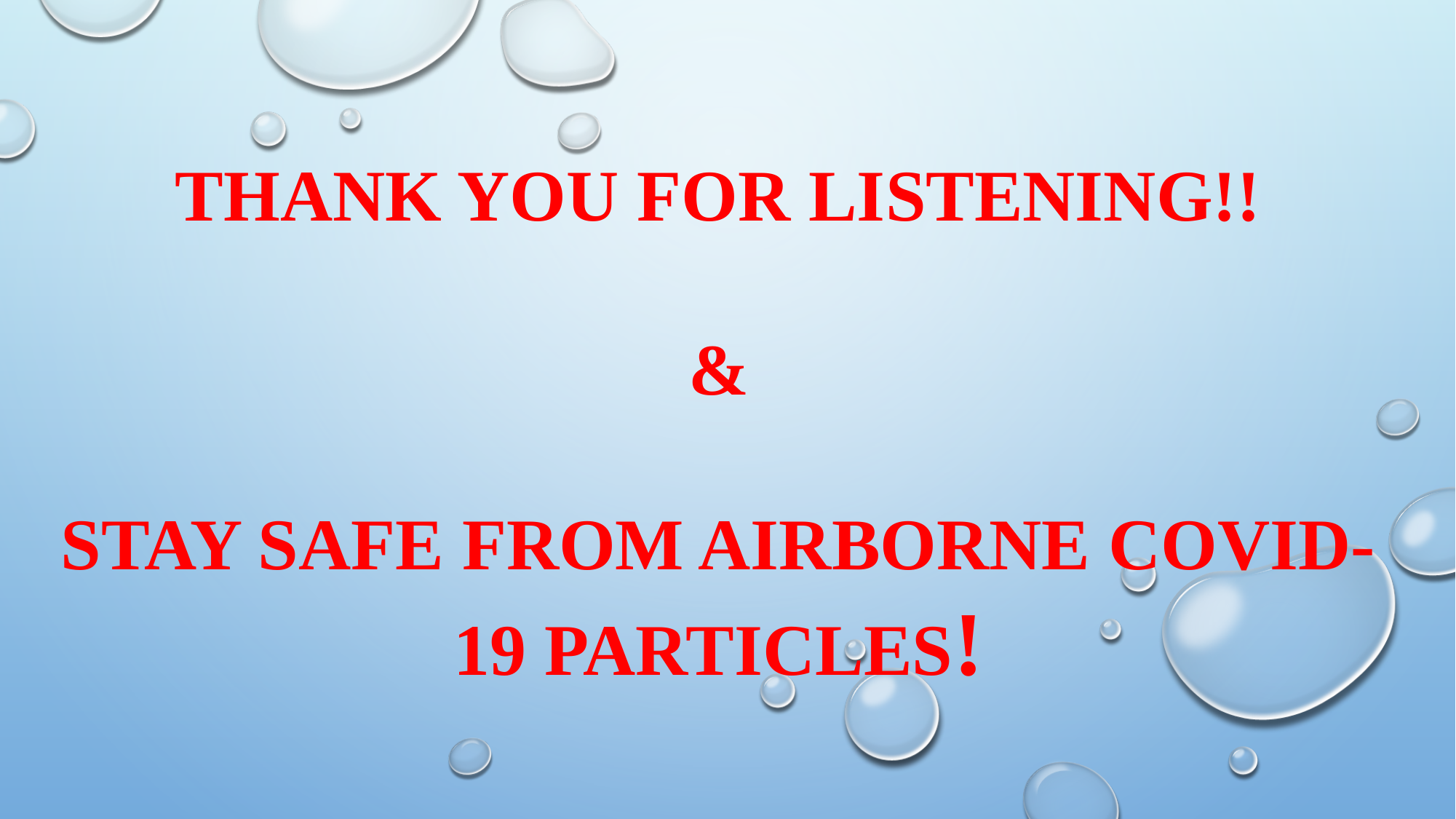

THANK YOU FOR LISTENING!!

&

STAY SAFE FROM AIRBORNE COVID-19 PARTICLES!